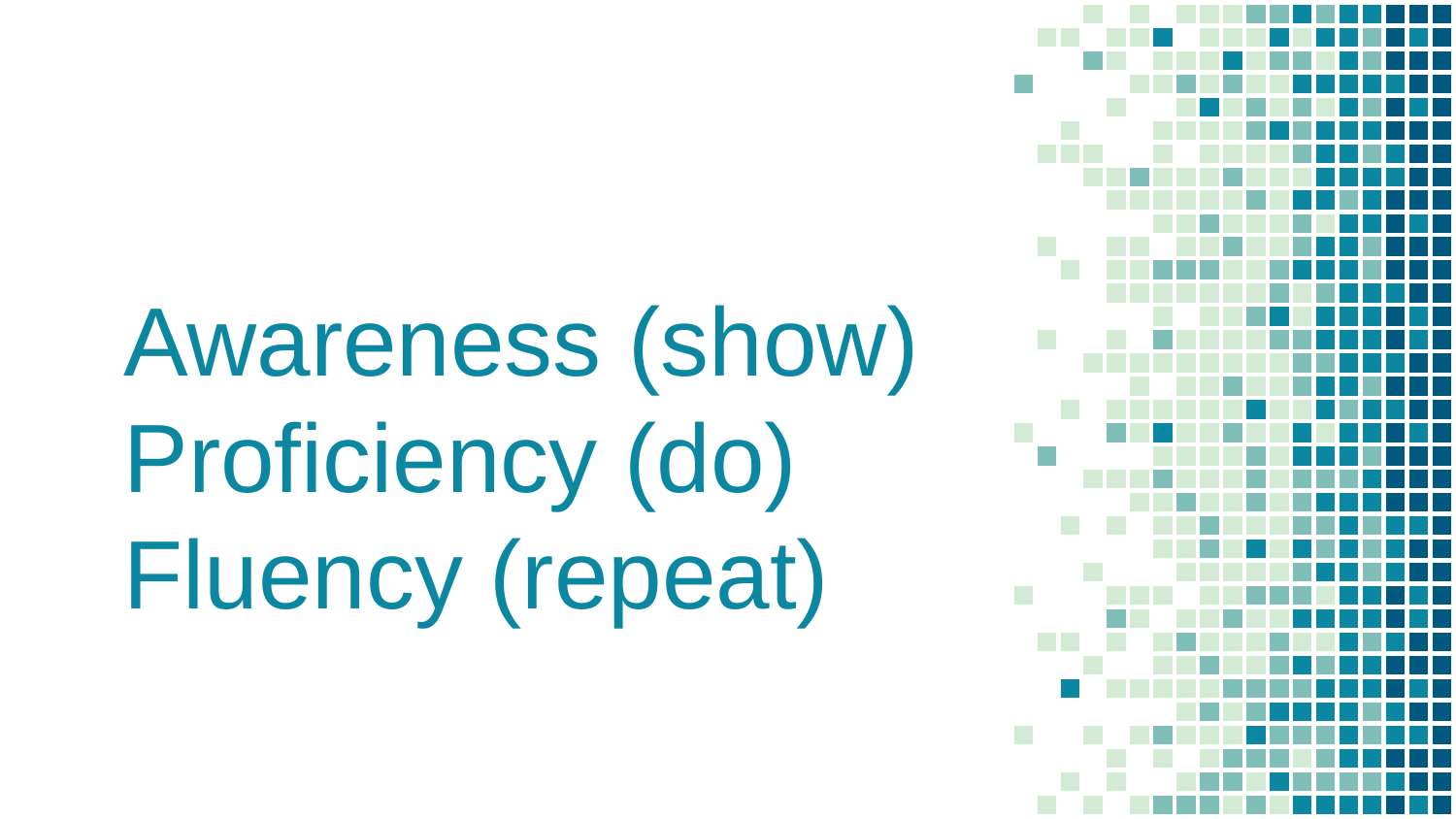

# Awareness (show) Proficiency (do) Fluency (repeat)